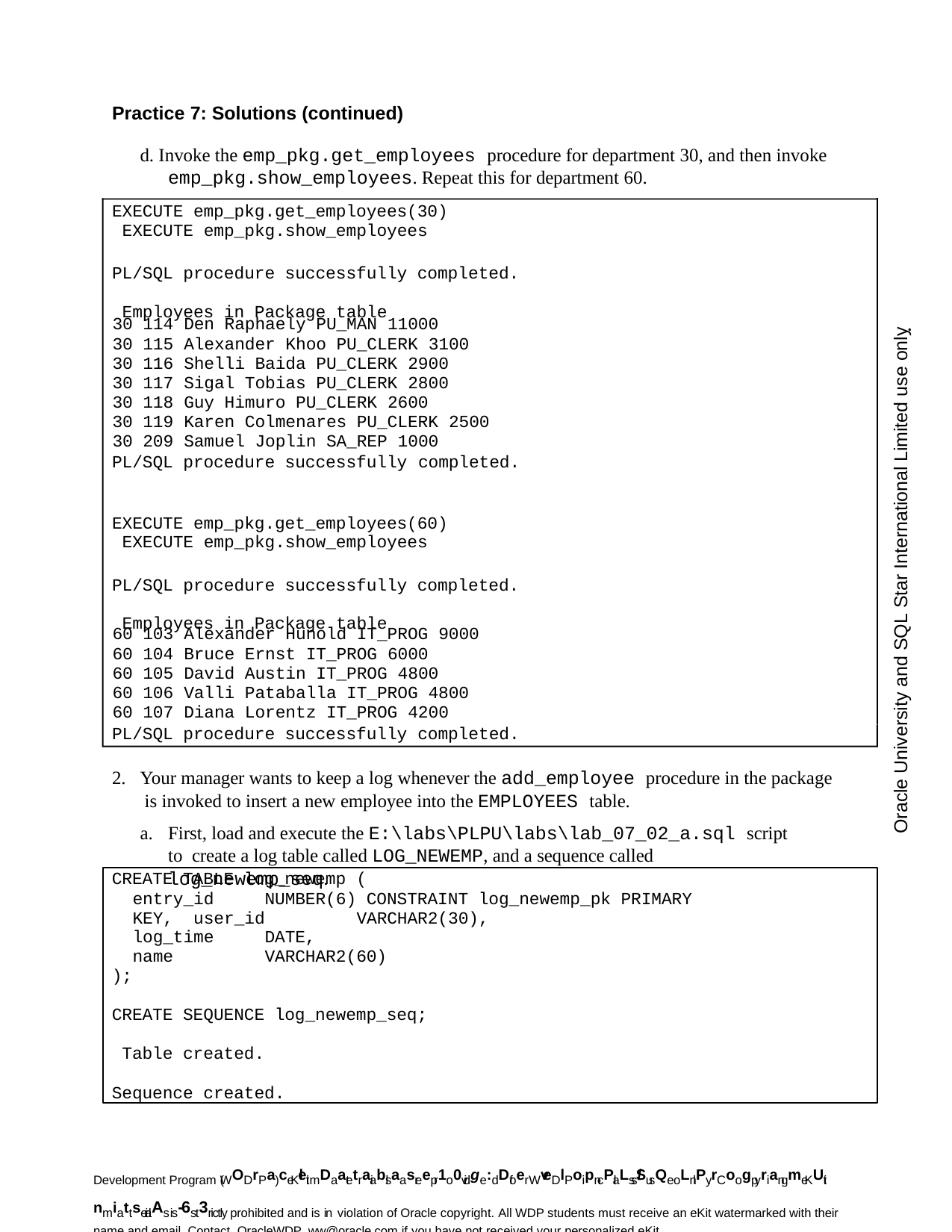

Practice 7: Solutions (continued)

d. Invoke the emp_pkg.get_employees procedure for department 30, and then invoke
emp_pkg.show_employees. Repeat this for department 60.
EXECUTE emp_pkg.get_employees(30)  EXECUTE emp_pkg.show_employees
PL/SQL procedure successfully completed.  Employees in Package table

| 30 | 114 | Den Raphaely PU\_MAN 11000 |
| --- | --- | --- |
| 30 | 115 | Alexander Khoo PU\_CLERK 3100 |
| 30 | 116 | Shelli Baida PU\_CLERK 2900 |
| 30 | 117 | Sigal Tobias PU\_CLERK 2800 |
| 30 | 118 | Guy Himuro PU\_CLERK 2600 |
| 30 | 119 | Karen Colmenares PU\_CLERK 2500 |
| 30 | 209 | Samuel Joplin SA\_REP 1000 |
Oracle University and SQL Star International Limited use onlyฺ
PL/SQL procedure successfully completed.

EXECUTE emp_pkg.get_employees(60)  EXECUTE emp_pkg.show_employees
PL/SQL procedure successfully completed.  Employees in Package table
| 60 | 103 | Alexander Hunold IT\_PROG 9000 |
| --- | --- | --- |
| 60 | 104 | Bruce Ernst IT\_PROG 6000 |
| 60 | 105 | David Austin IT\_PROG 4800 |
| 60 | 106 | Valli Pataballa IT\_PROG 4800 |
| 60 | 107 | Diana Lorentz IT\_PROG 4200 |
PL/SQL procedure successfully completed.

Your manager wants to keep a log whenever the add_employee procedure in the package  is invoked to insert a new employee into the EMPLOYEES table.
First, load and execute the E:\labs\PLPU\labs\lab_07_02_a.sql script to  create a log table called LOG_NEWEMP, and a sequence called log_newemp_seq.
CREATE TABLE log_newemp (
entry_id	NUMBER(6) CONSTRAINT log_newemp_pk PRIMARY KEY,  user_id	VARCHAR2(30),
log_time	DATE,
name	VARCHAR2(60)
);
CREATE SEQUENCE log_newemp_seq;  Table created.

Sequence created.
Development Program (WODrPa) ceKleit mDaatetraiablsaasreepr1o0vidge:dDfoer WveDlPoipn-cPlaLss/SusQe oLnlPy.rCoogpyriangmeKUit nmiattserialAs is-6st3rictly prohibited and is in  violation of Oracle copyright. All WDP students must receive an eKit watermarked with their name and email. Contact  OracleWDP_ww@oracle.com if you have not received your personalized eKit.